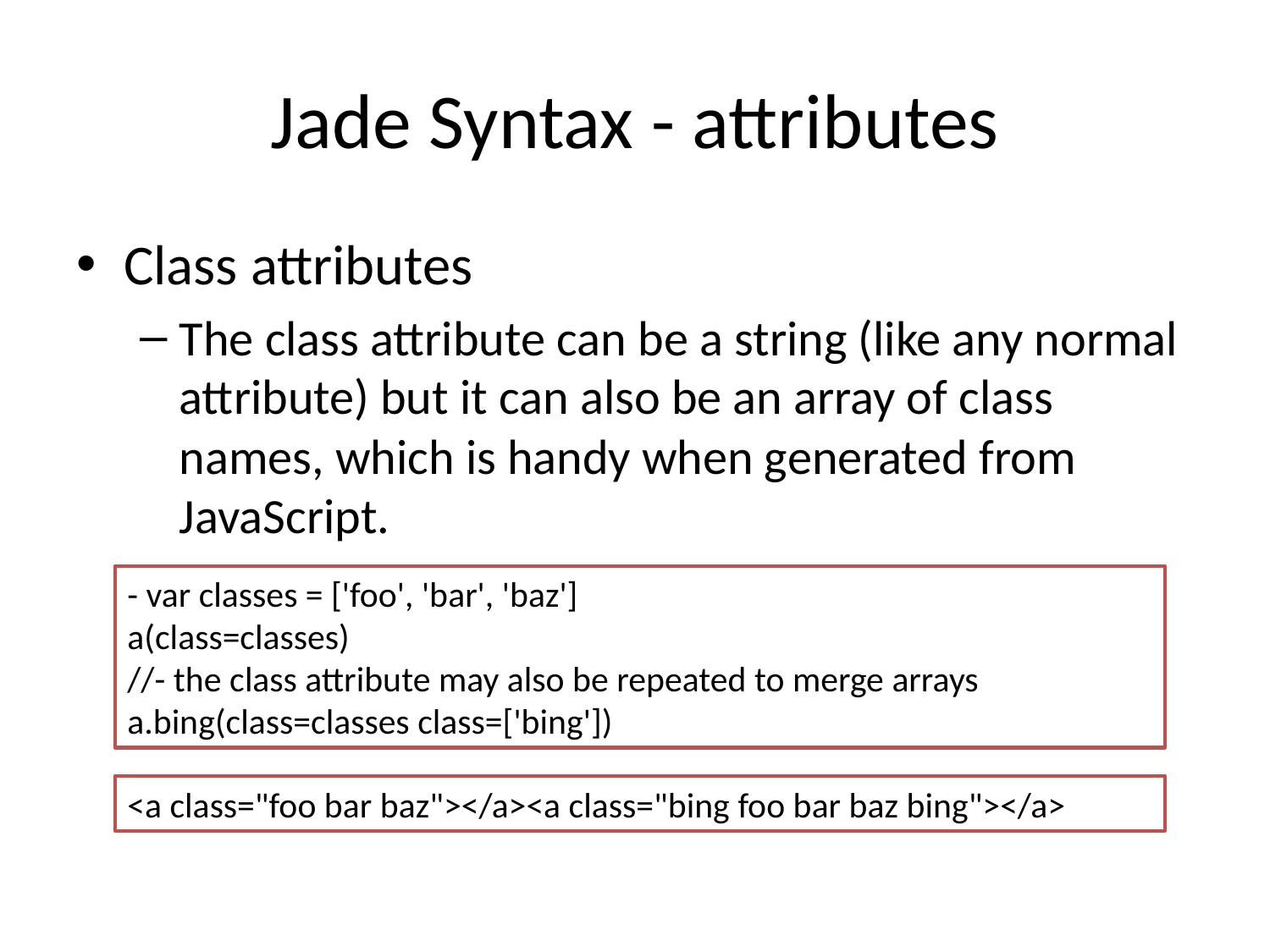

# Jade Syntax - attributes
Class attributes
The class attribute can be a string (like any normal attribute) but it can also be an array of class names, which is handy when generated from JavaScript.
- var classes = ['foo', 'bar', 'baz']
a(class=classes)
//- the class attribute may also be repeated to merge arrays
a.bing(class=classes class=['bing'])
<a class="foo bar baz"></a><a class="bing foo bar baz bing"></a>